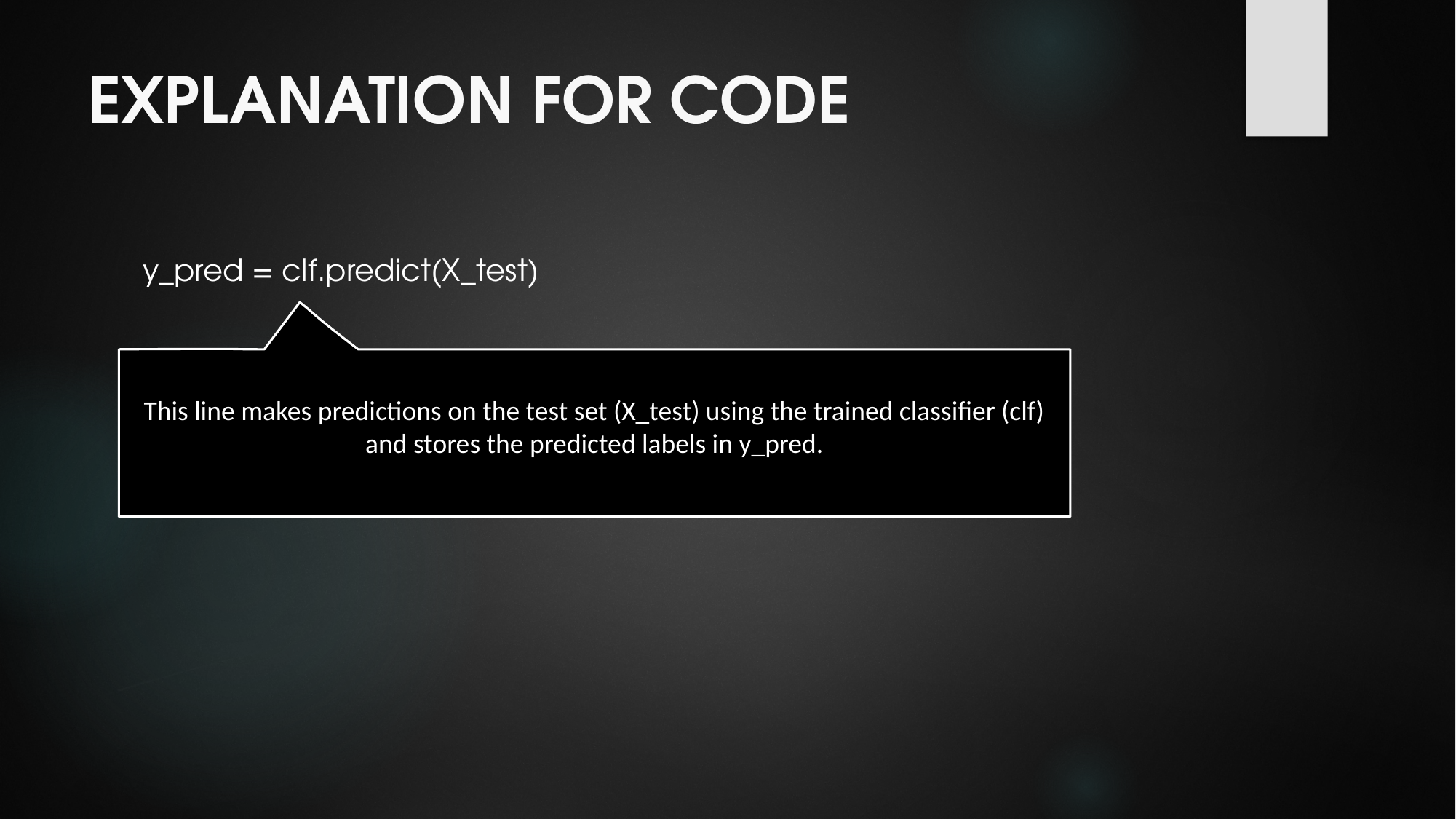

# EXPLANATION FOR CODE
y_pred = clf.predict(X_test)

This line makes predictions on the test set (X_test) using the trained classifier (clf) and stores the predicted labels in y_pred.